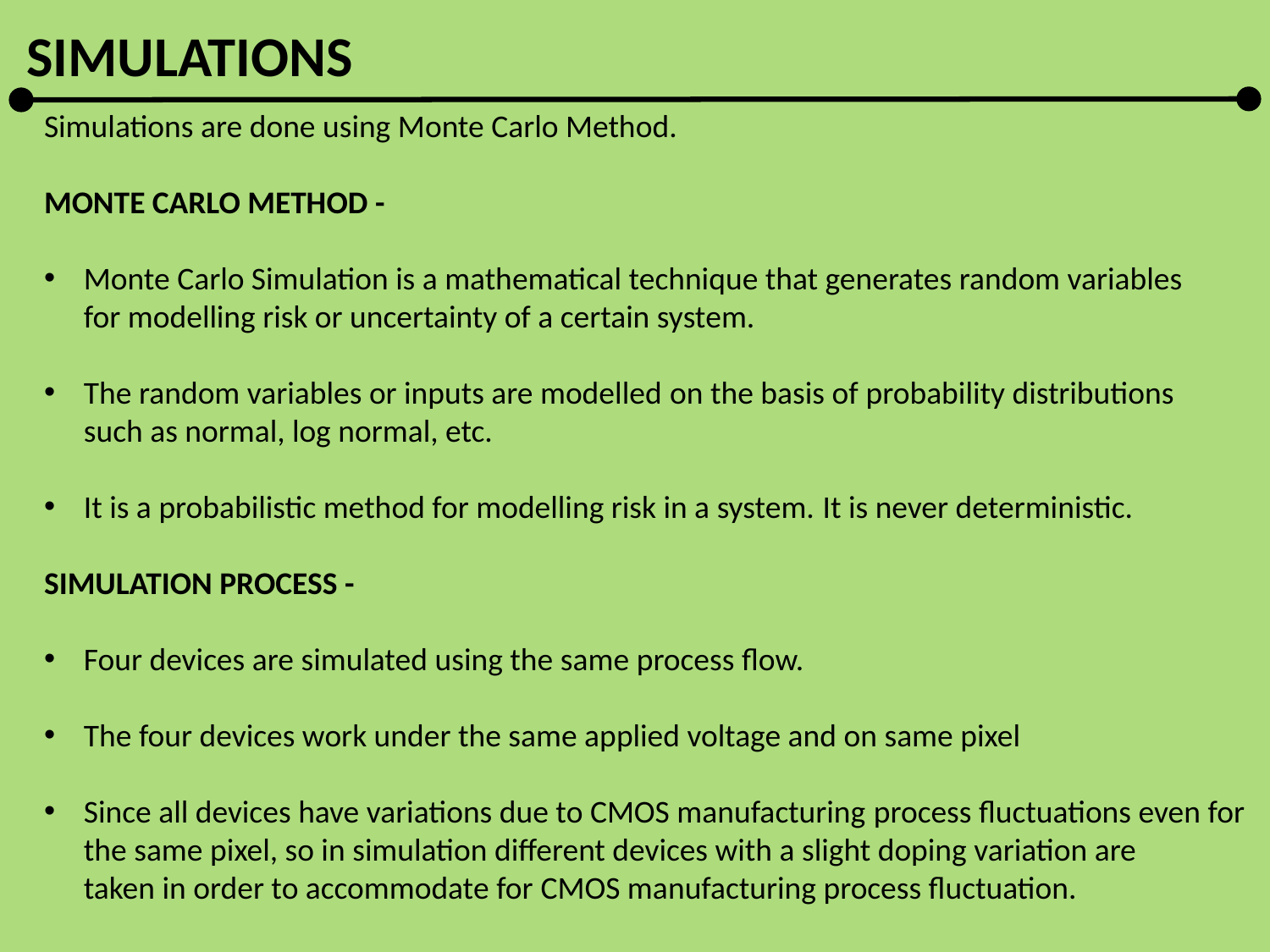

SIMULATIONS

Simulations are done using Monte Carlo Method.

MONTE CARLO METHOD -

Monte Carlo Simulation is a mathematical technique that generates random variables for modelling risk or uncertainty of a certain system.

The random variables or inputs are modelled on the basis of probability distributions such as normal, log normal, etc.

It is a probabilistic method for modelling risk in a system. It is never deterministic.

SIMULATION PROCESS -

Four devices are simulated using the same process flow.

The four devices work under the same applied voltage and on same pixel

Since all devices have variations due to CMOS manufacturing process fluctuations even for the same pixel, so in simulation different devices with a slight doping variation are taken in order to accommodate for CMOS manufacturing process fluctuation.